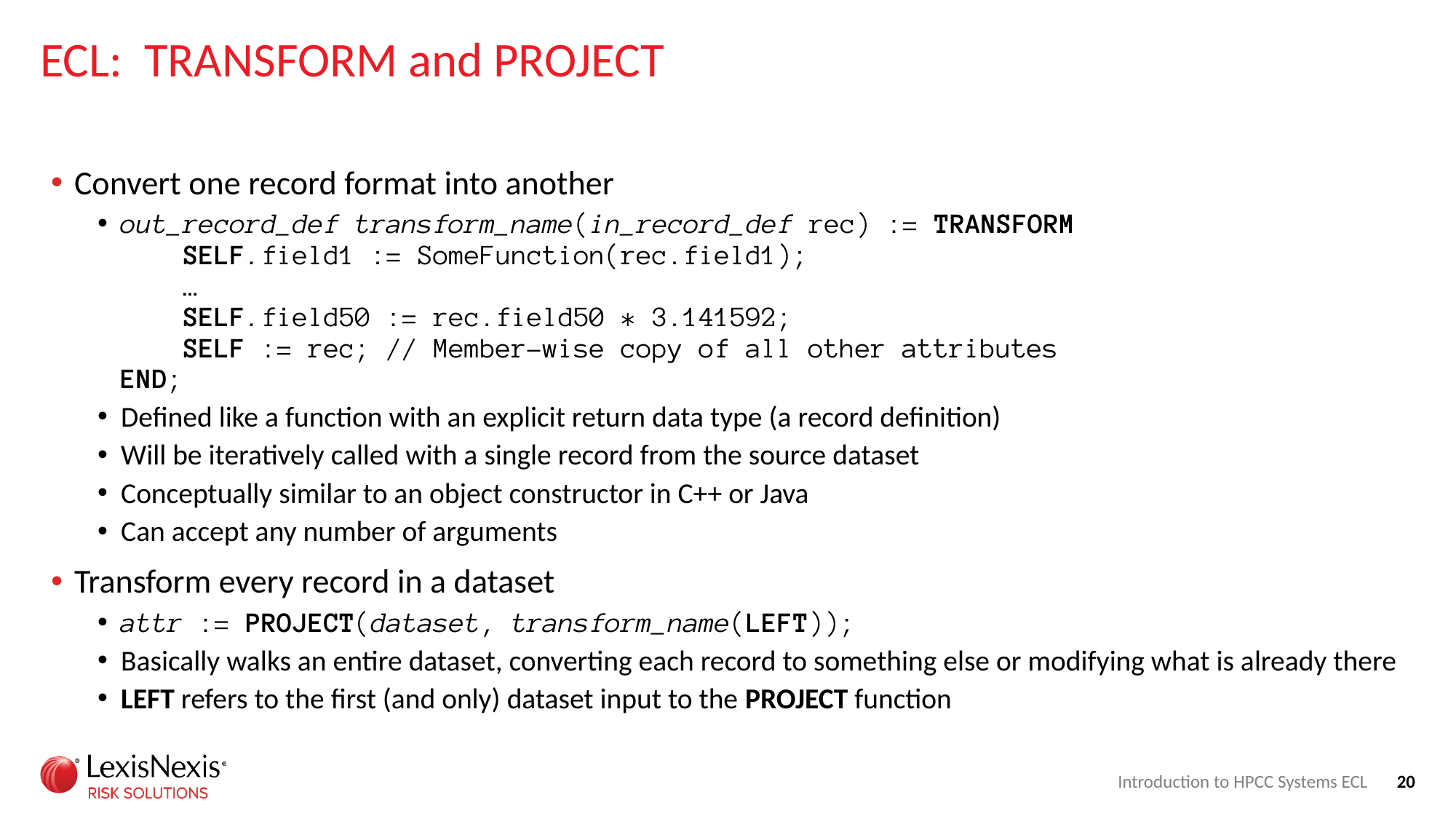

# ECL:  TRANSFORM and PROJECT
Convert one record format into another
out_record_def transform_name(in_record_def rec) := TRANSFORM
    SELF.field1 := SomeFunction(rec.field1);
    …
    SELF.field50 := rec.field50 * 3.141592;
    SELF := rec; // Member-wise copy of all other attributes
END;
Defined like a function with an explicit return data type (a record definition)
Will be iteratively called with a single record from the source dataset
Conceptually similar to an object constructor in C++ or Java
Can accept any number of arguments
Transform every record in a dataset
attr := PROJECT(dataset, transform_name(LEFT));
Basically walks an entire dataset, converting each record to something else or modifying what is already there
LEFT refers to the first (and only) dataset input to the PROJECT function
Introduction to HPCC Systems ECL
20